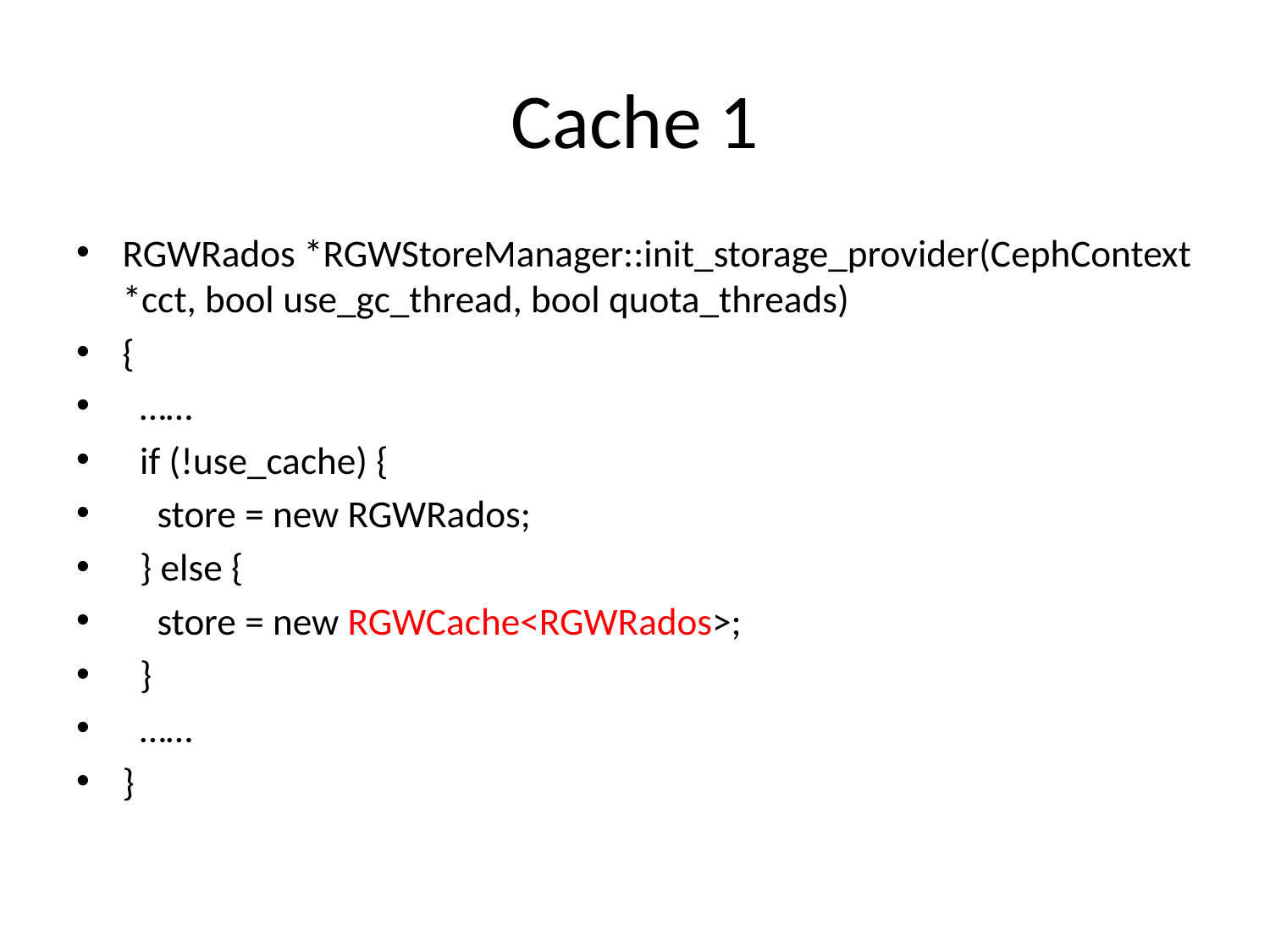

# Cache 1
RGWRados *RGWStoreManager::init_storage_provider(CephContext *cct, bool use_gc_thread, bool quota_threads)
{
  ……
  if (!use_cache) {
    store = new RGWRados;
  } else {
    store = new RGWCache<RGWRados>;
  }
  ……
}